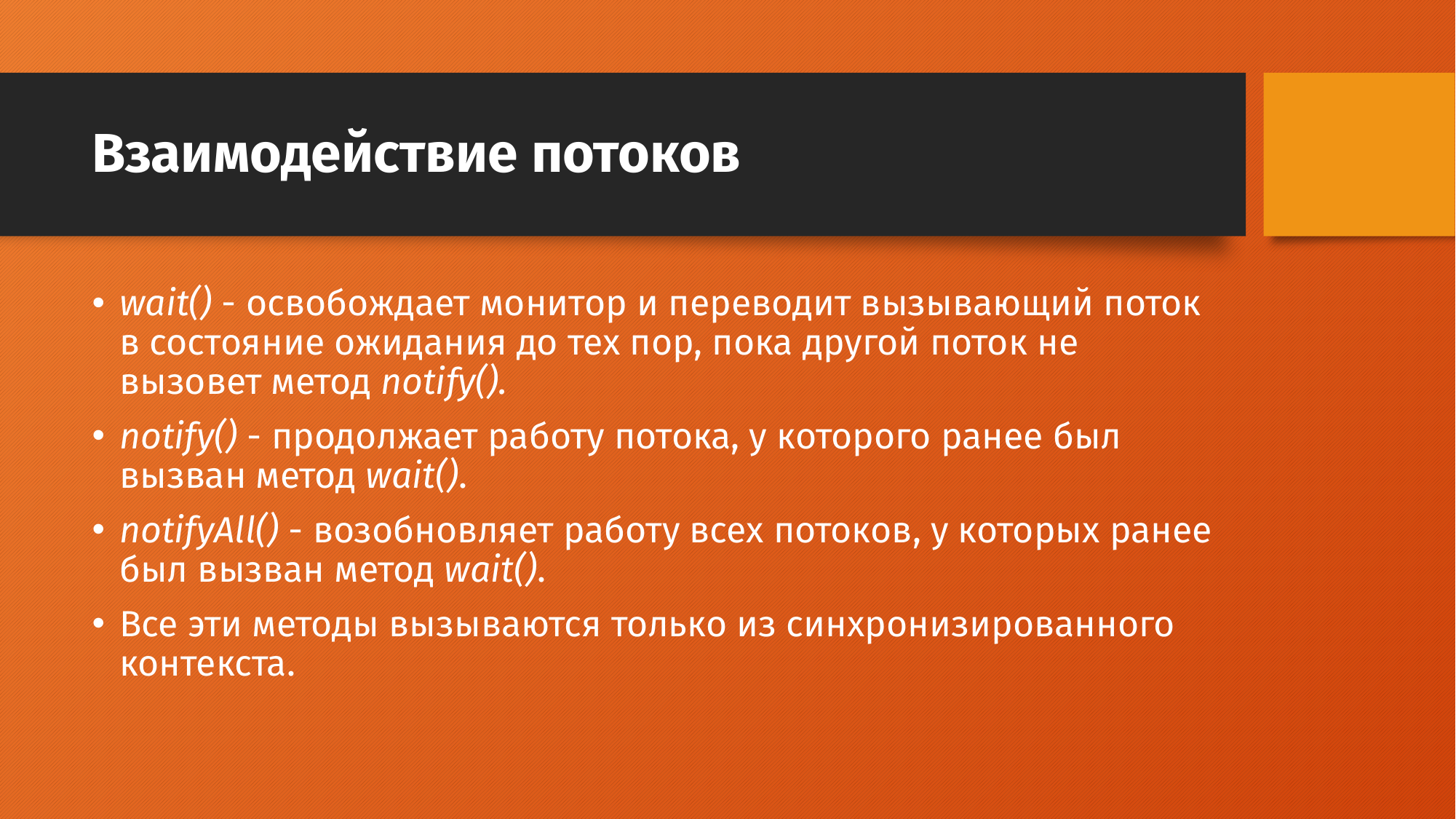

# Взаимодействие потоков
wait() - освобождает монитор и переводит вызывающий поток в состояние ожидания до тех пор, пока другой поток не вызовет метод notify().
notify() - продолжает работу потока, у которого ранее был вызван метод wait().
notifyAll() - возобновляет работу всех потоков, у которых ранее был вызван метод wait().
Все эти методы вызываются только из синхронизированного контекста.